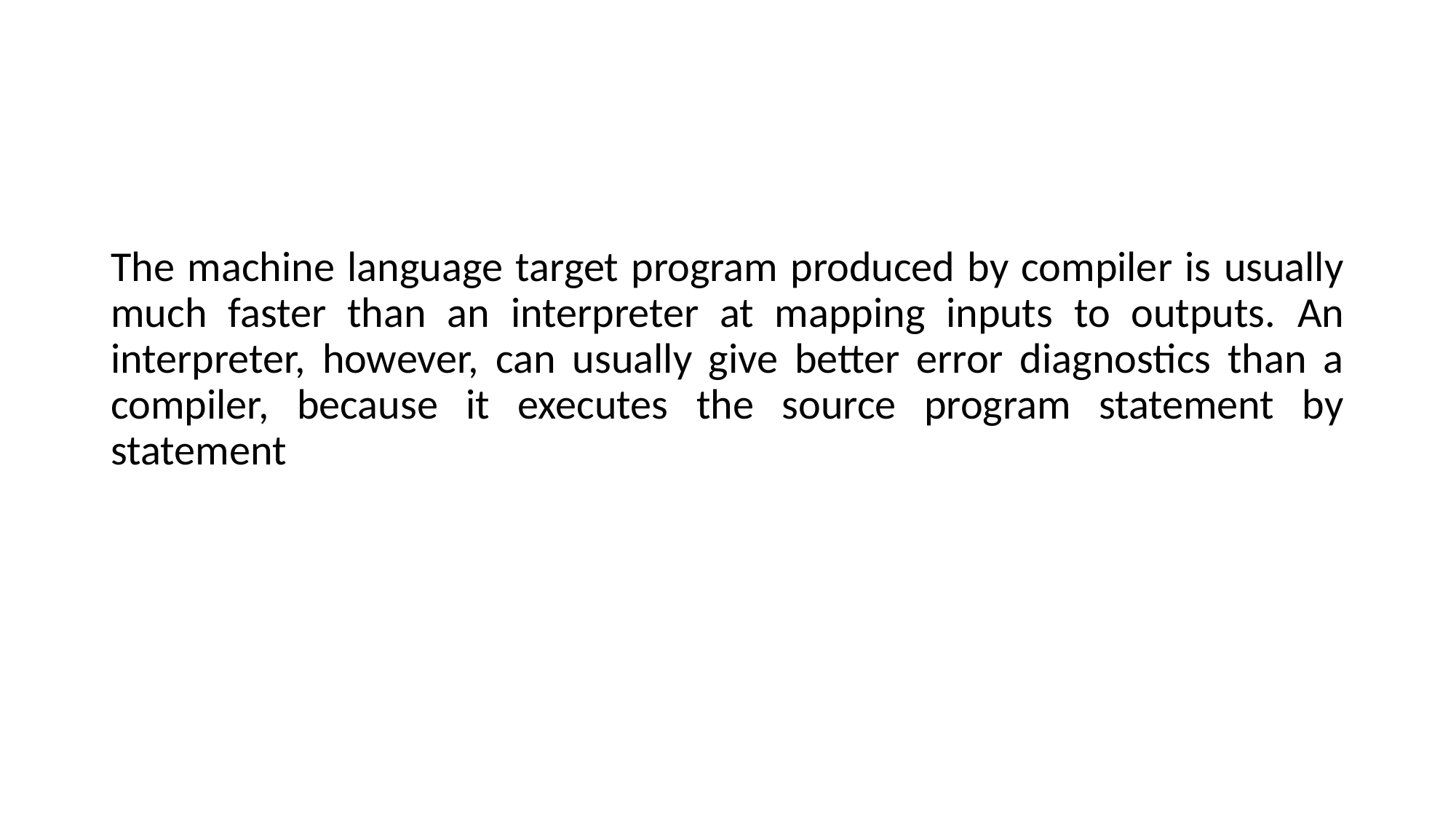

The machine language target program produced by compiler is usually much faster than an interpreter at mapping inputs to outputs. An interpreter, however, can usually give better error diagnostics than a compiler, because it executes the source program statement by statement